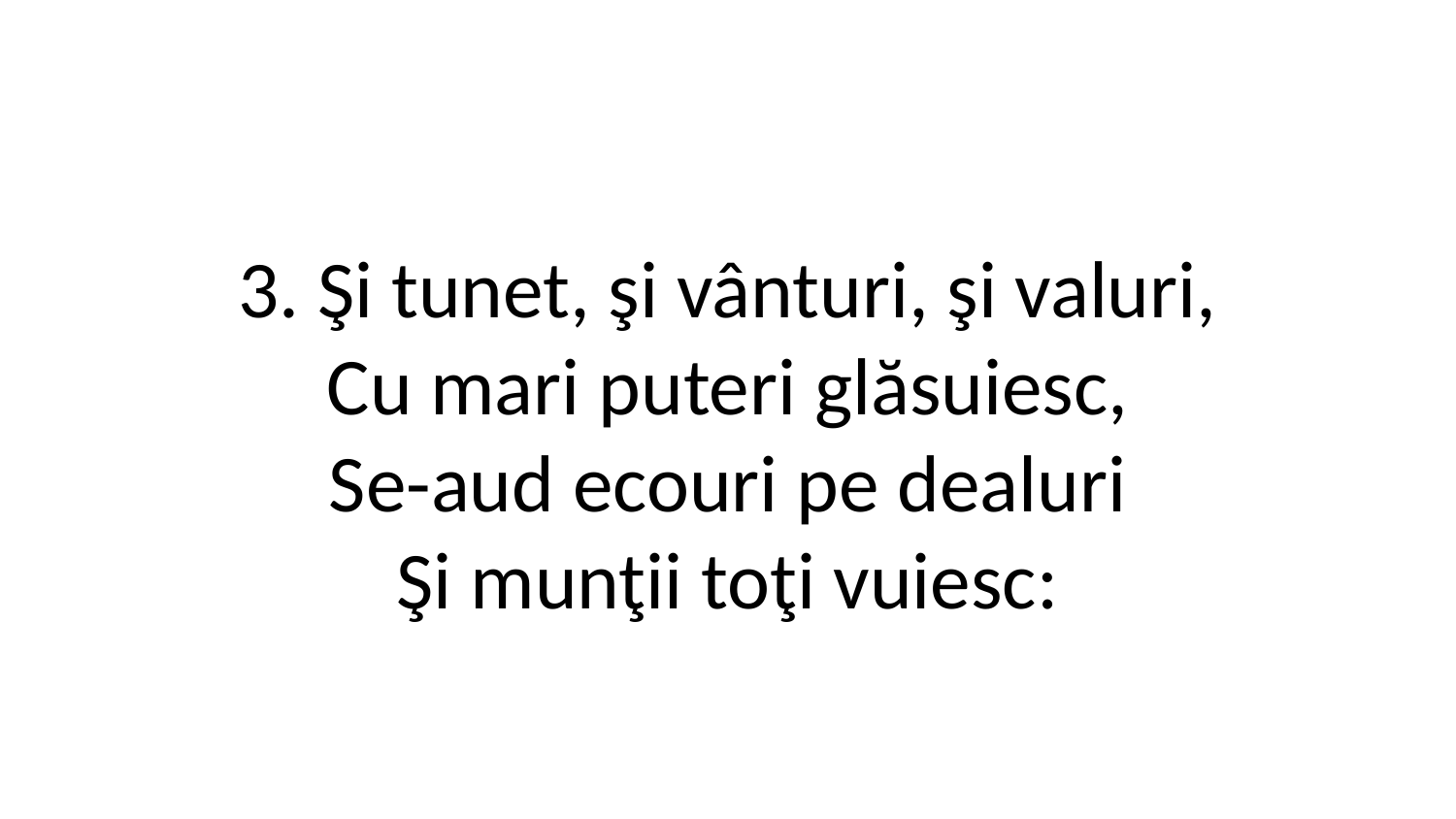

3. Şi tunet, şi vânturi, şi valuri,
Cu mari puteri glăsuiesc,
Se-aud ecouri pe dealuri
Şi munţii toţi vuiesc: